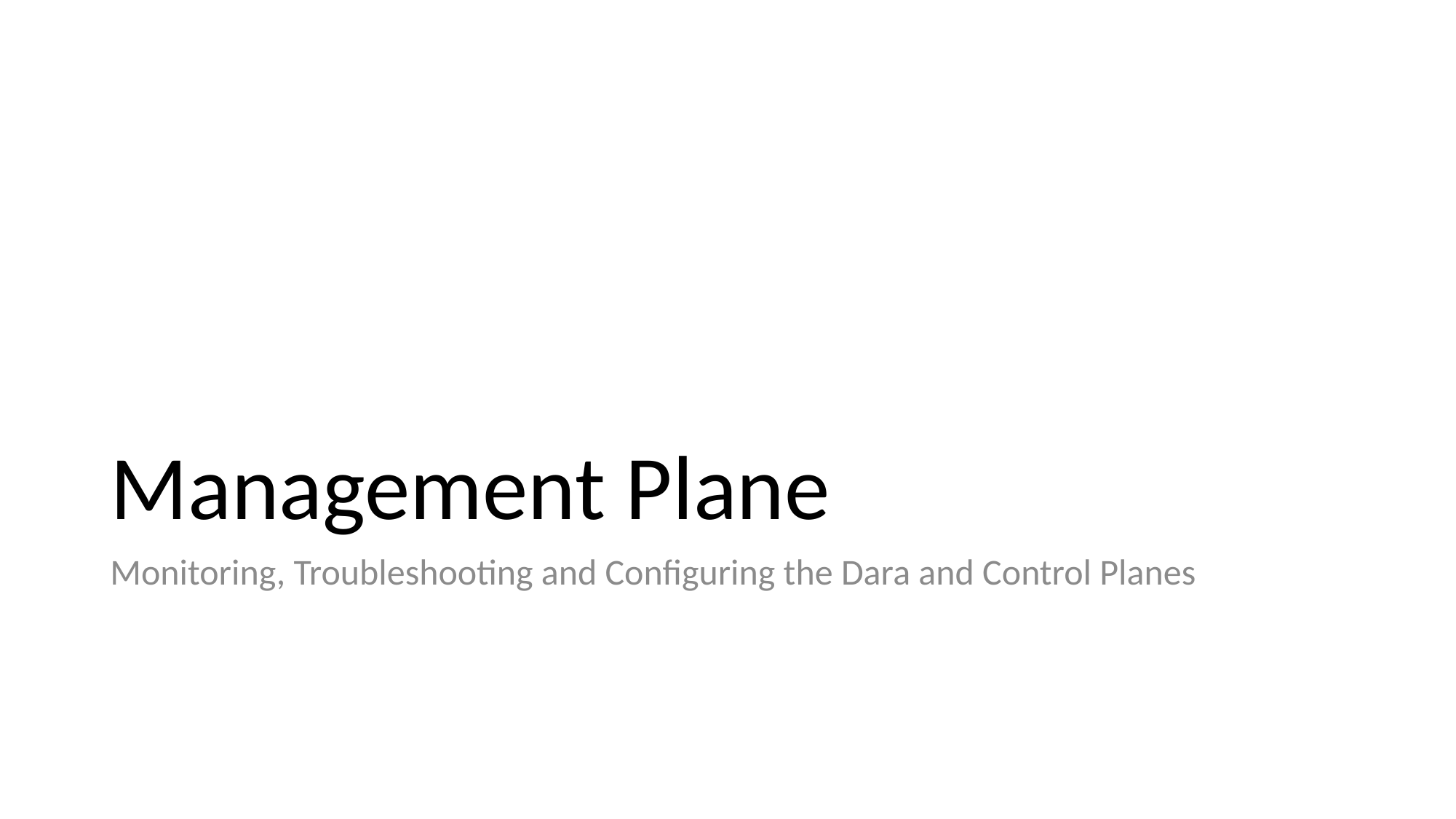

# Management Plane
Monitoring, Troubleshooting and Configuring the Dara and Control Planes